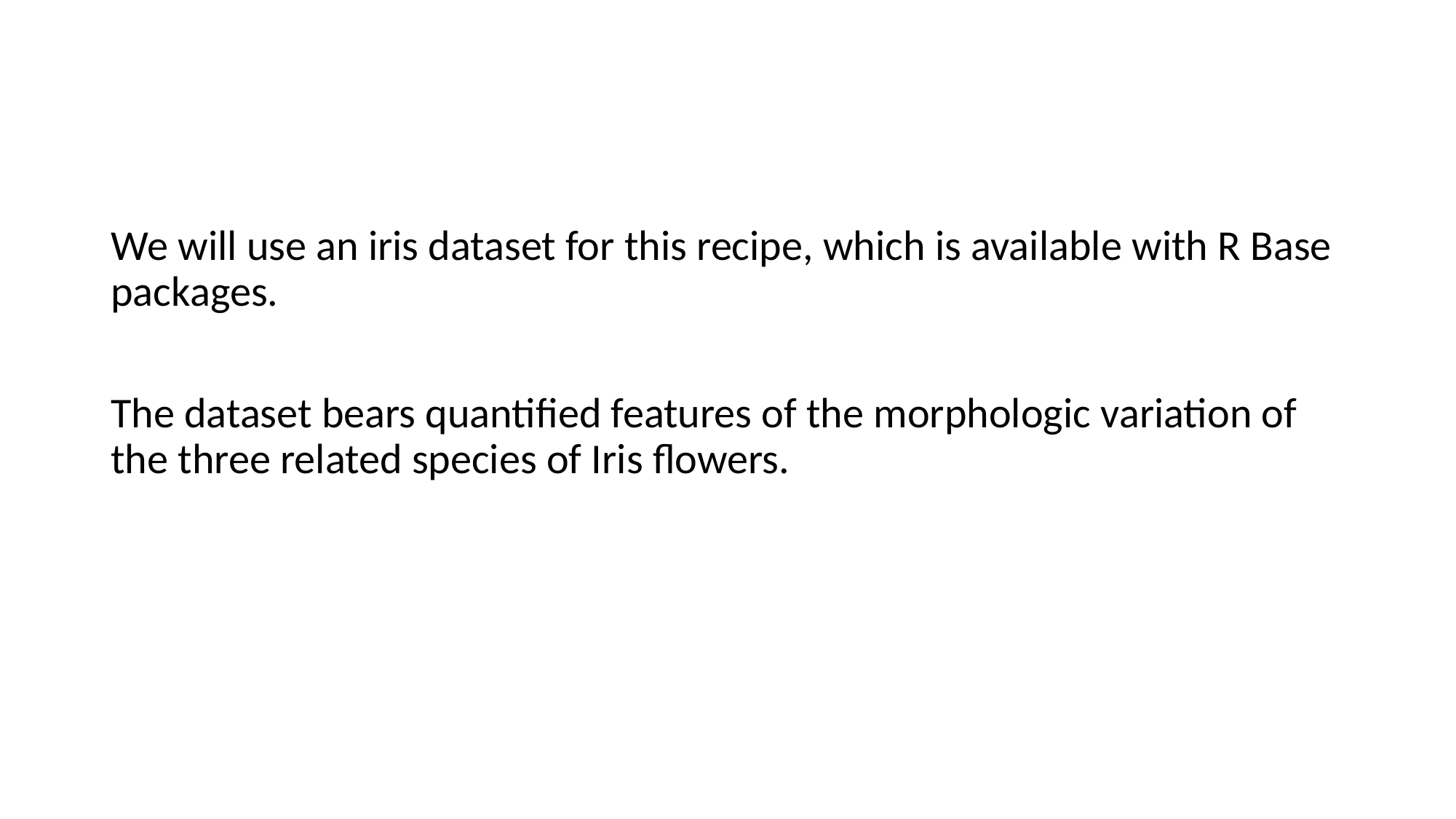

#
We will use an iris dataset for this recipe, which is available with R Base packages.

The dataset bears quantified features of the morphologic variation of the three related species of Iris flowers.